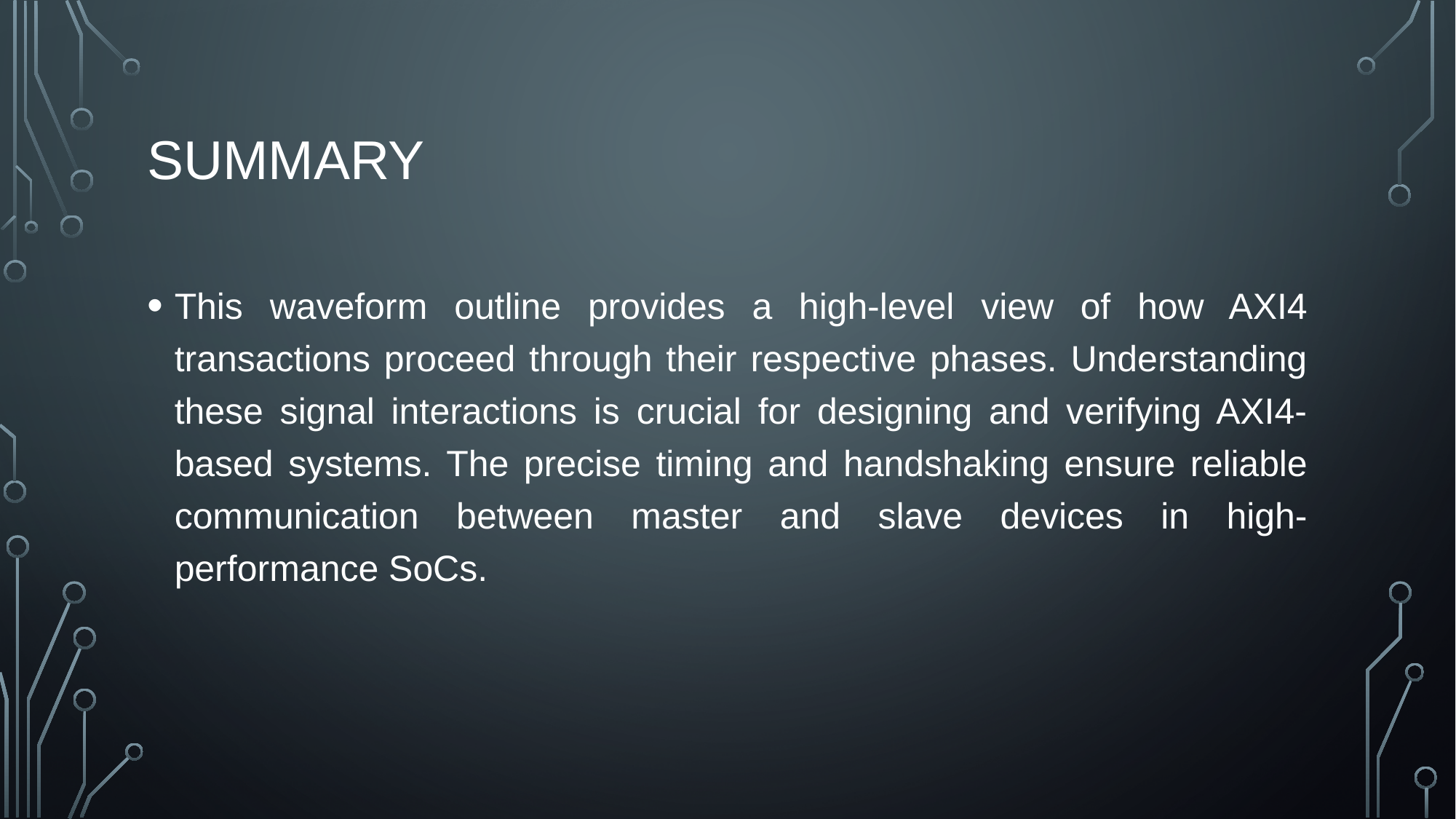

# Summary
This waveform outline provides a high-level view of how AXI4 transactions proceed through their respective phases. Understanding these signal interactions is crucial for designing and verifying AXI4-based systems. The precise timing and handshaking ensure reliable communication between master and slave devices in high-performance SoCs.